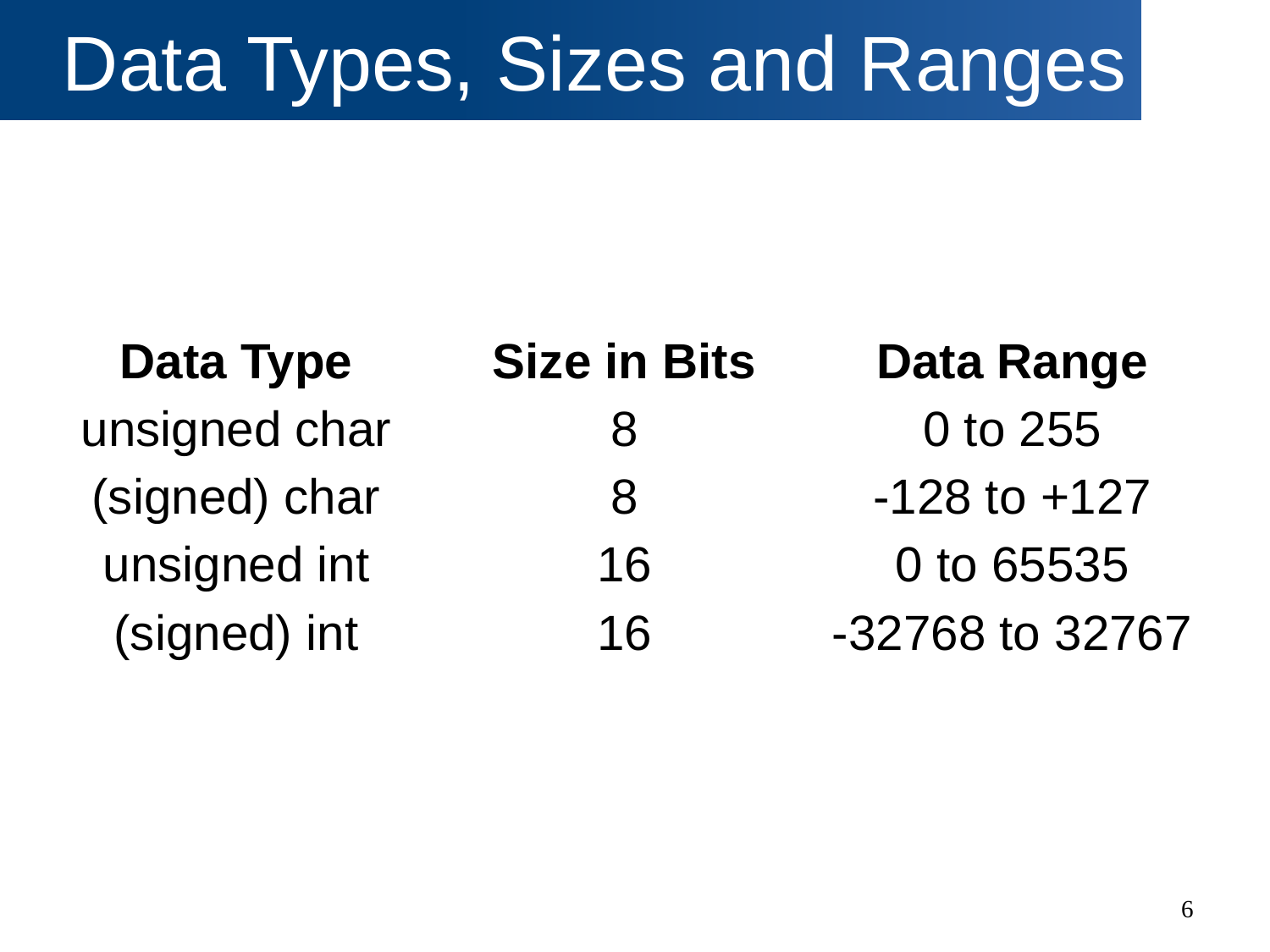

# Data Types, Sizes and Ranges
| Data Type | Size in Bits | Data Range |
| --- | --- | --- |
| unsigned char | 8 | 0 to 255 |
| (signed) char | 8 | -128 to +127 |
| unsigned int | 16 | 0 to 65535 |
| (signed) int | 16 | -32768 to 32767 |
6